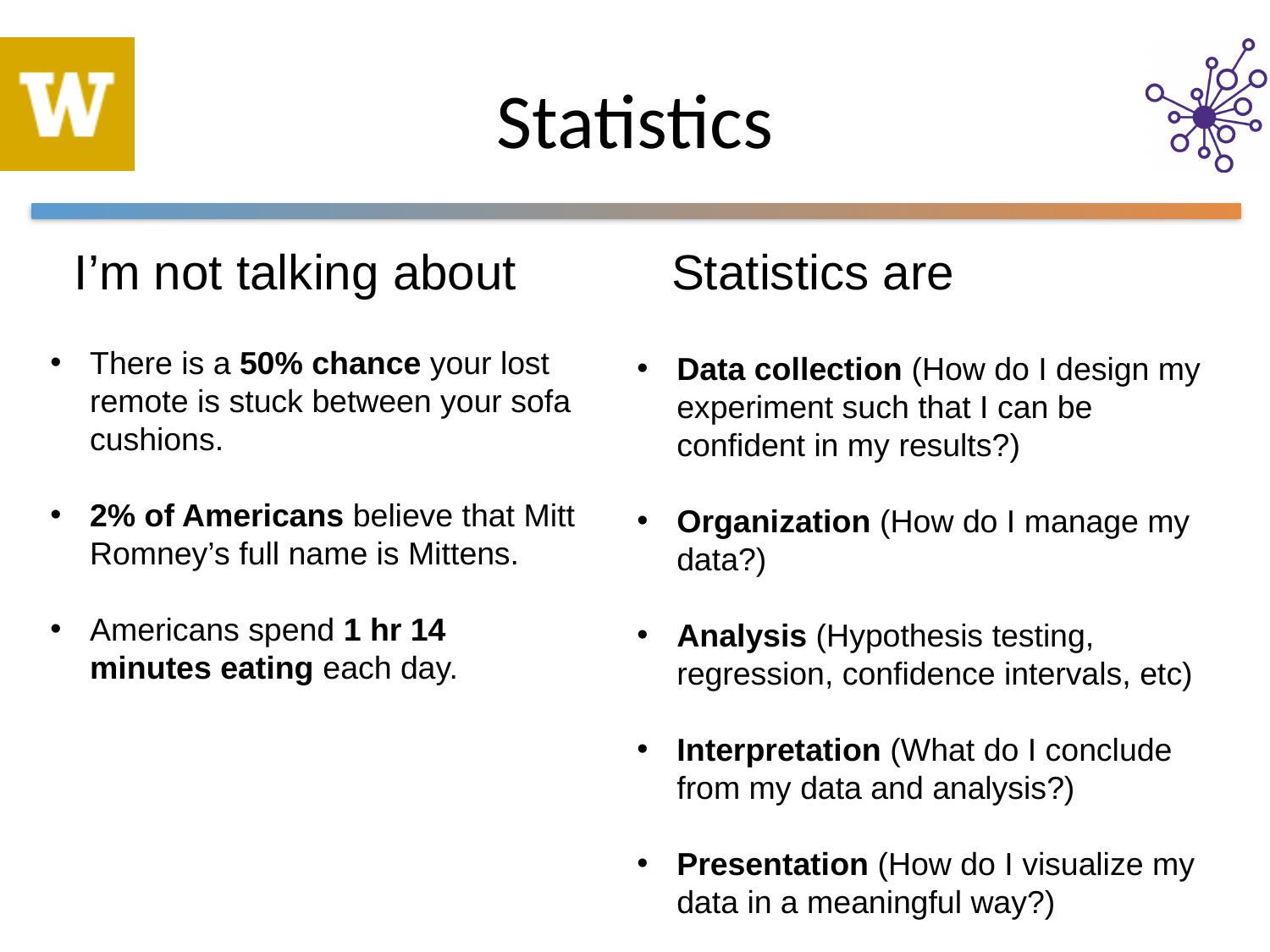

# Statistics
I’m not talking about
There is a 50% chance your lost remote is stuck between your sofa cushions.

2% of Americans believe that Mitt Romney’s full name is Mittens.

Americans spend 1 hr 14 minutes eating each day.

Statistics are
Data collection (How do I design my experiment such that I can be confident in my results?)

Organization (How do I manage my data?)

Analysis (Hypothesis testing, regression, confidence intervals, etc)

Interpretation (What do I conclude from my data and analysis?)

Presentation (How do I visualize my data in a meaningful way?)